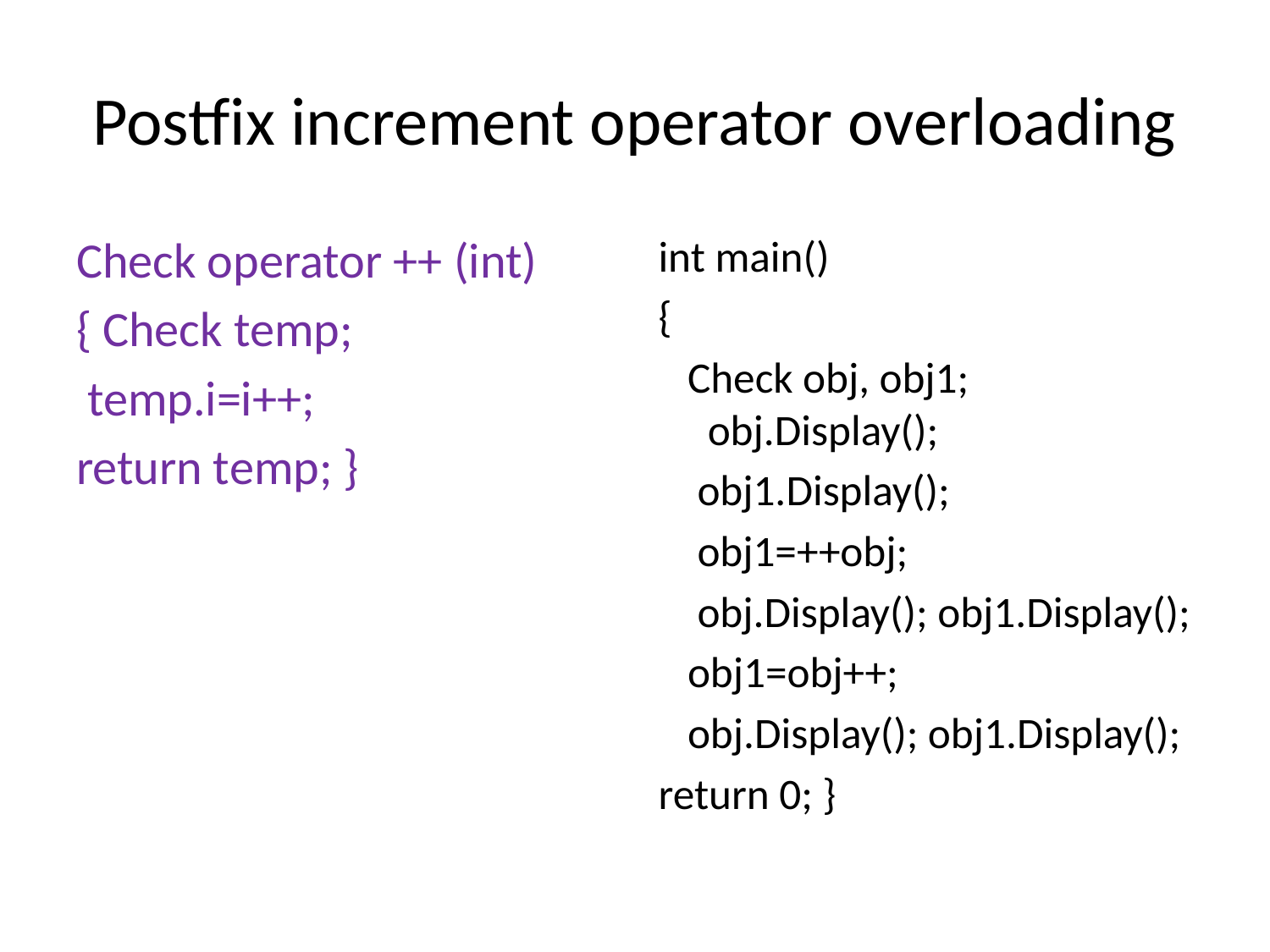

# Postfix increment operator overloading
Check operator ++ (int)
{ Check temp;
 temp.i=i++;
return temp; }
int main()
{
   Check obj, obj1; obj.Display();
    obj1.Display();
    obj1=++obj;
    obj.Display(); obj1.Display();
   obj1=obj++;
   obj.Display(); obj1.Display();
return 0; }